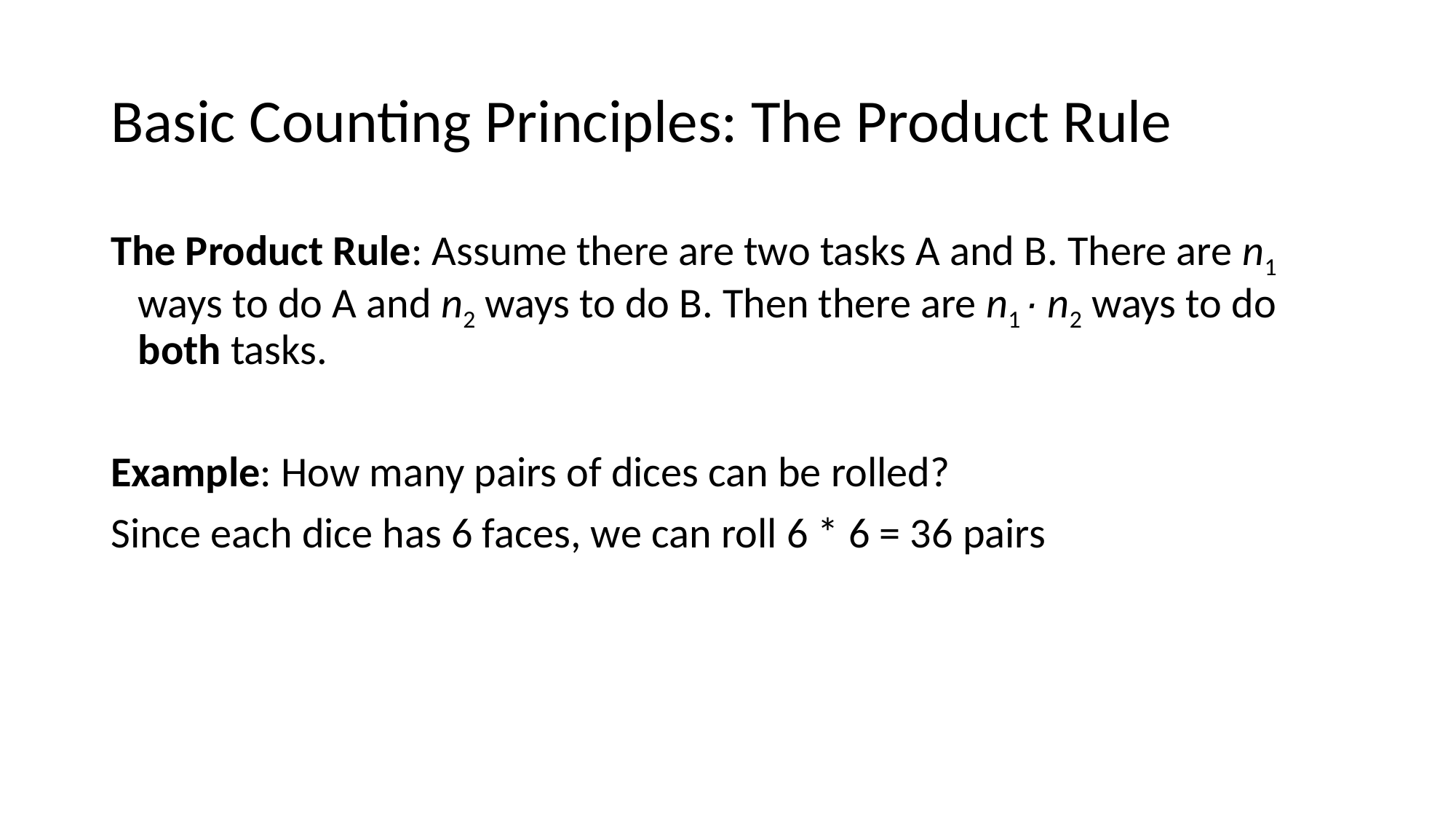

# Basic Counting Principles: The Product Rule
The Product Rule: Assume there are two tasks A and B. There are n1 ways to do A and n2 ways to do B. Then there are n1 ∙ n2 ways to do both tasks.

Example: How many pairs of dices can be rolled?
Since each dice has 6 faces, we can roll 6 * 6 = 36 pairs